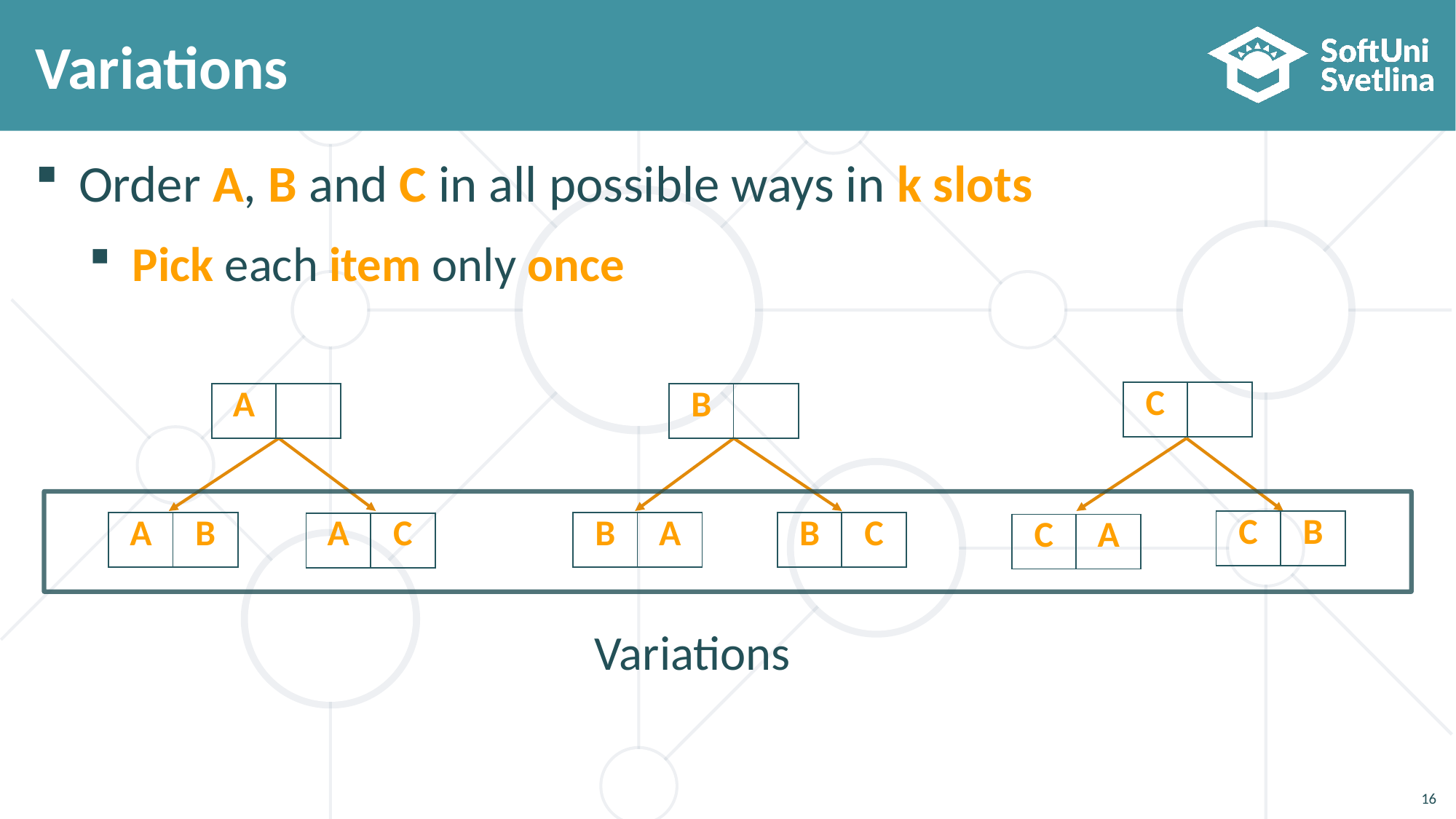

# Variations
Order A, B and C in all possible ways in k slots
Pick each item only once

| C |  |
| --- | --- |
| A |  |
| --- | --- |
| B |  |
| --- | --- |

| C | B |
| --- | --- |
| A | B |
| --- | --- |
| B | A |
| --- | --- |
| B | C |
| --- | --- |
| A | C |
| --- | --- |
| C | A |
| --- | --- |
Variations
16